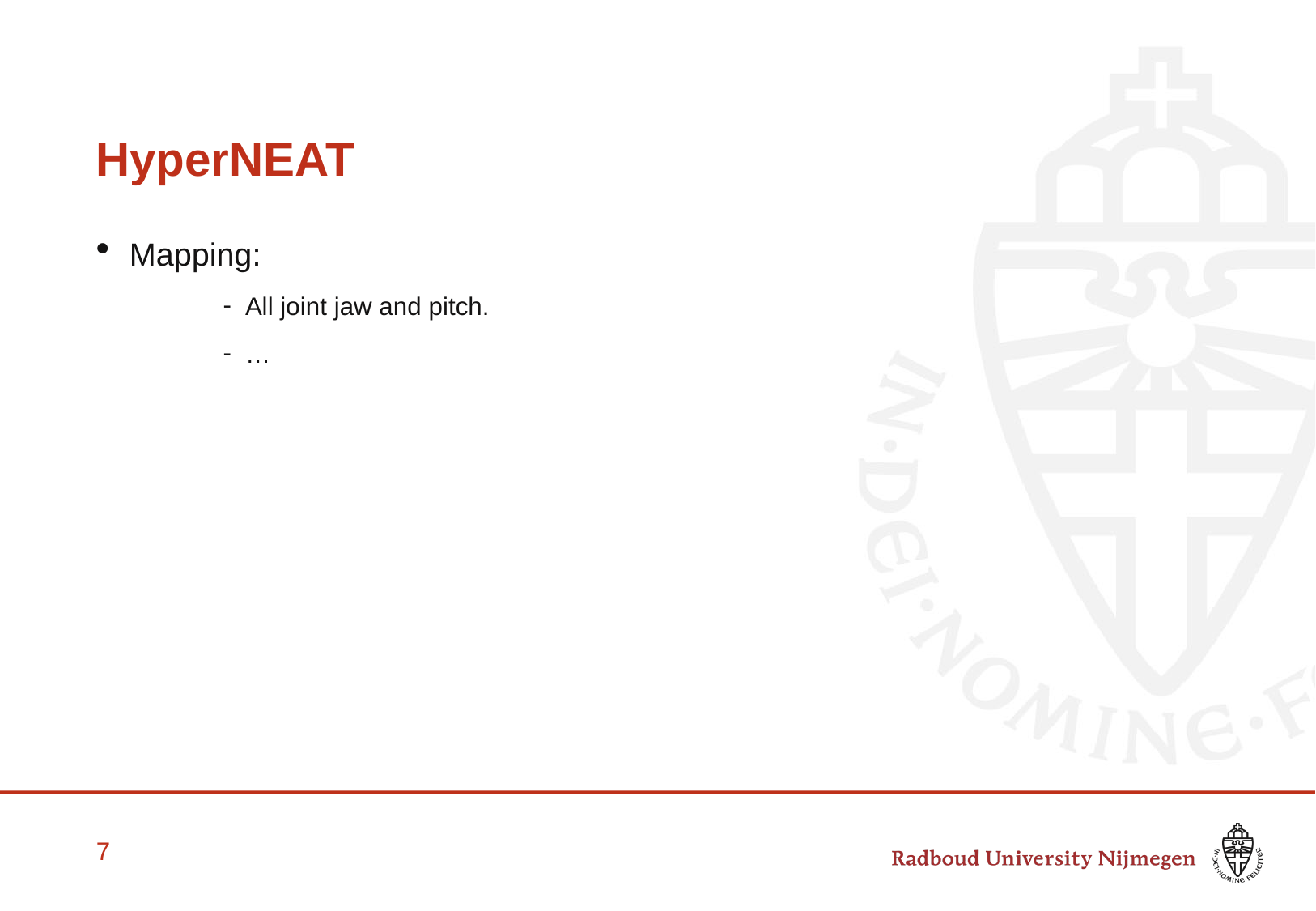

# HyperNEAT
Mapping:
All joint jaw and pitch.
…
7